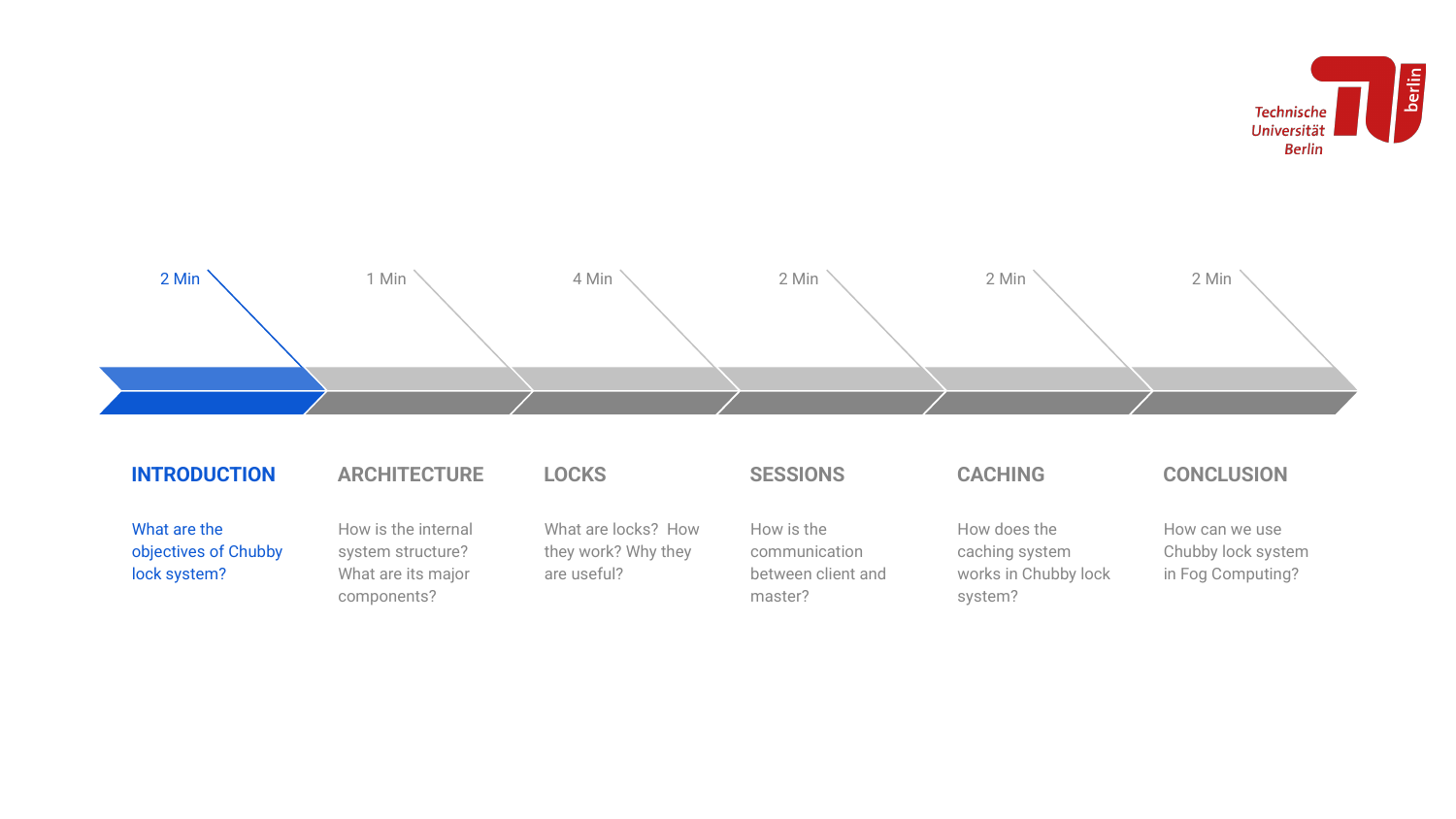

2 Min
1 Min

ARCHITECTURE
How is the internal system structure? What are its major components?
4 Min

LOCKS
What are locks?  How they work? Why they are useful?
2 Min

SESSIONS
How is the communication between client and master?
2 Min

CACHING
How does the caching system works in Chubby lock system?
2 Min

CONCLUSION
How can we use Chubby lock system in Fog Computing?

INTRODUCTION
What are the objectives of Chubby lock system?